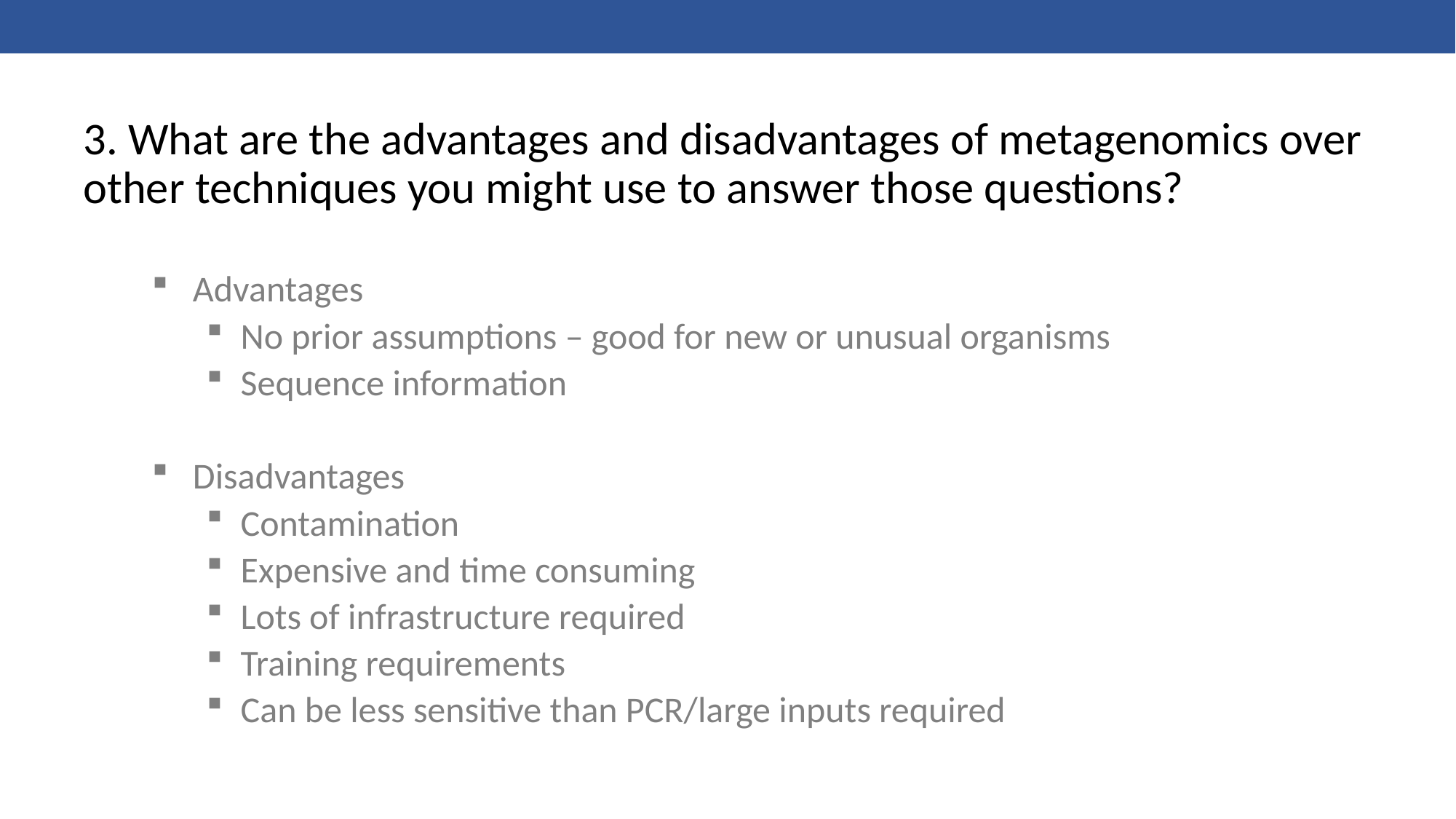

3. What are the advantages and disadvantages of metagenomics over other techniques you might use to answer those questions?

Advantages
No prior assumptions – good for new or unusual organisms
Sequence information

Disadvantages
Contamination
Expensive and time consuming
Lots of infrastructure required
Training requirements
Can be less sensitive than PCR/large inputs required